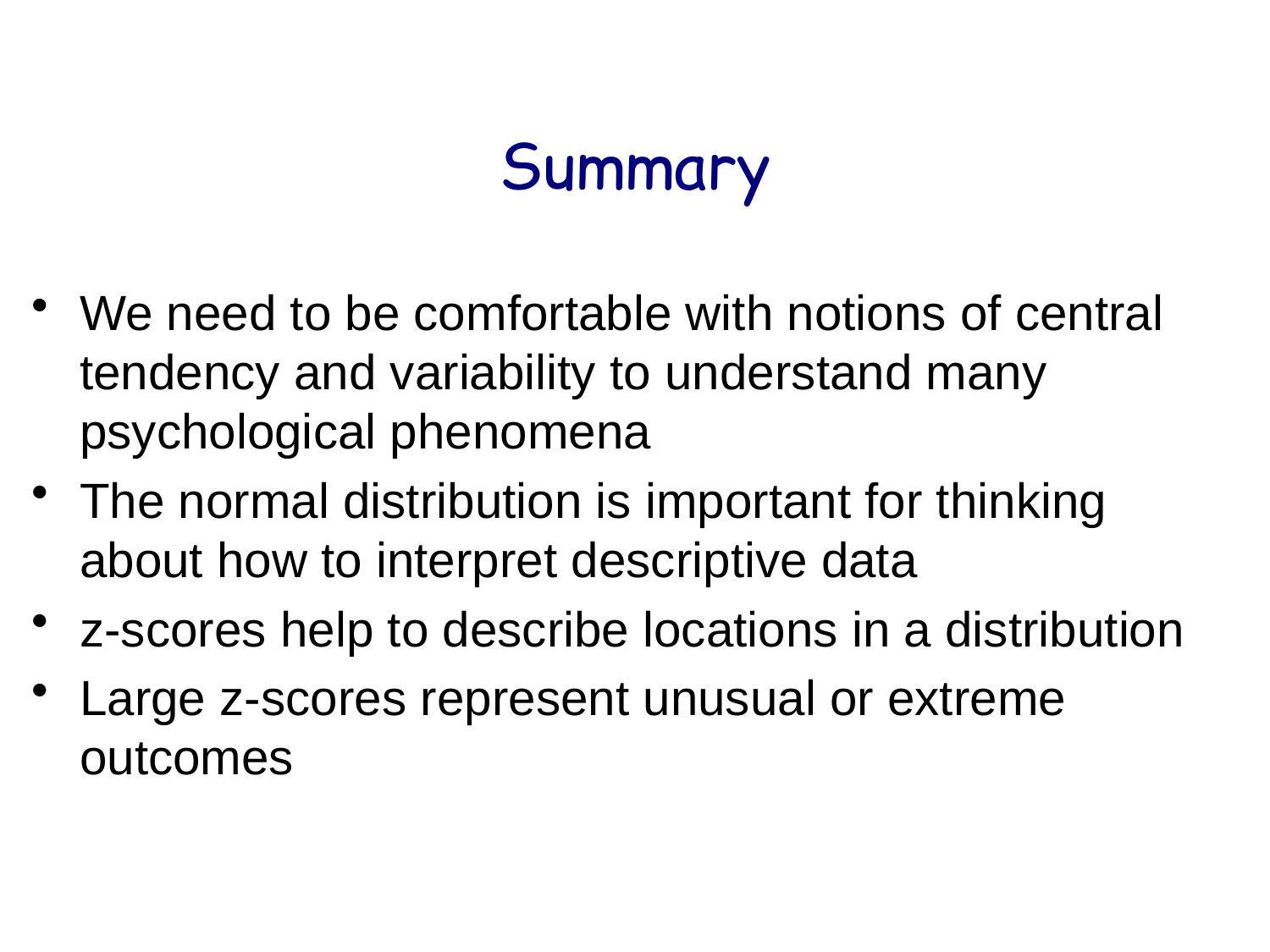

# Summary
We need to be comfortable with notions of central tendency and variability to understand many psychological phenomena
The normal distribution is important for thinking about how to interpret descriptive data
z-scores help to describe locations in a distribution
Large z-scores represent unusual or extreme outcomes